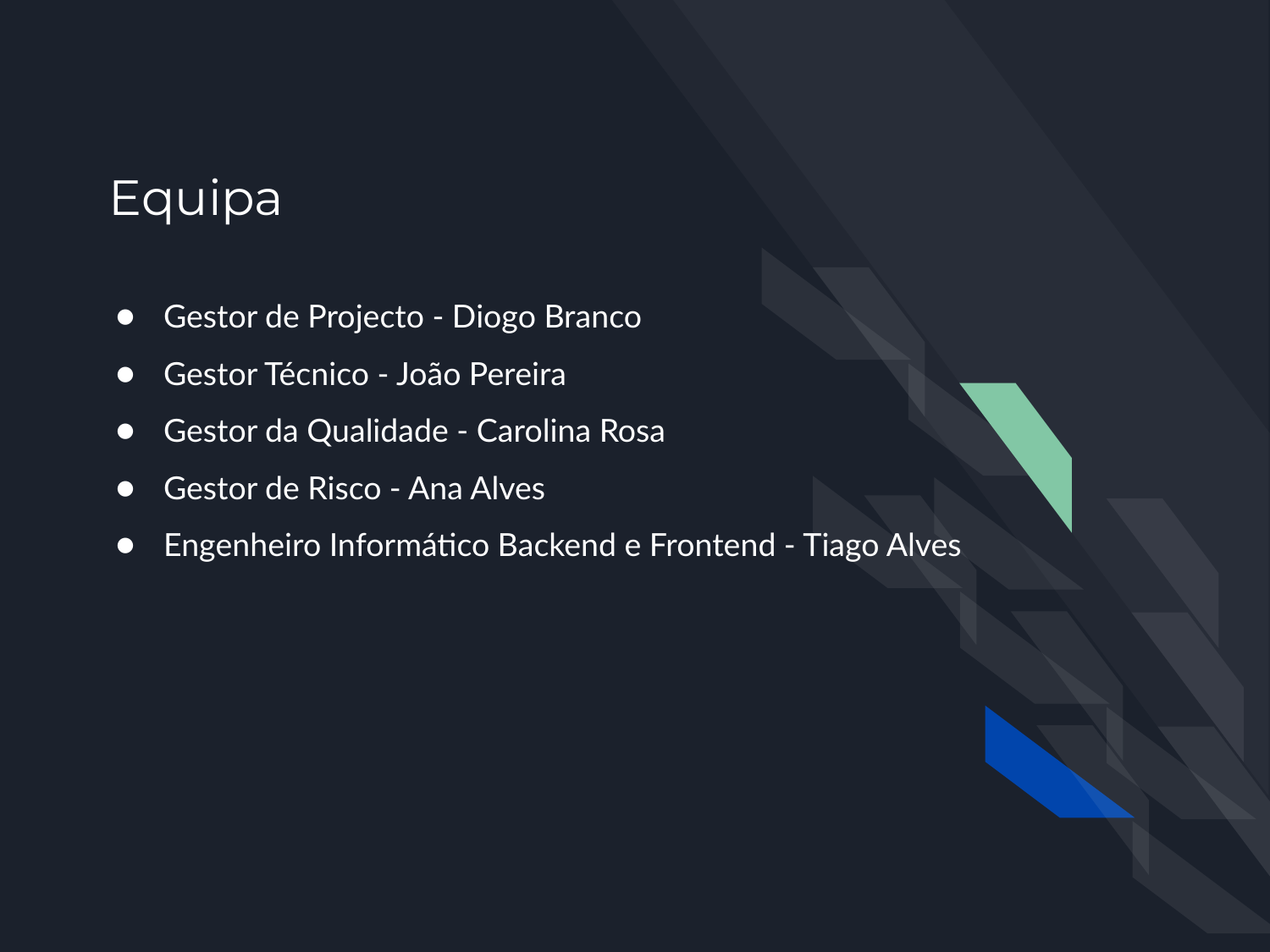

# Equipa

S

ummary
Gestor de Projecto - Diogo Branco
Gestor Técnico - João Pereira
Gestor da Qualidade - Carolina Rosa
Gestor de Risco - Ana Alves
Engenheiro Informático Backend e Frontend - Tiago Alves